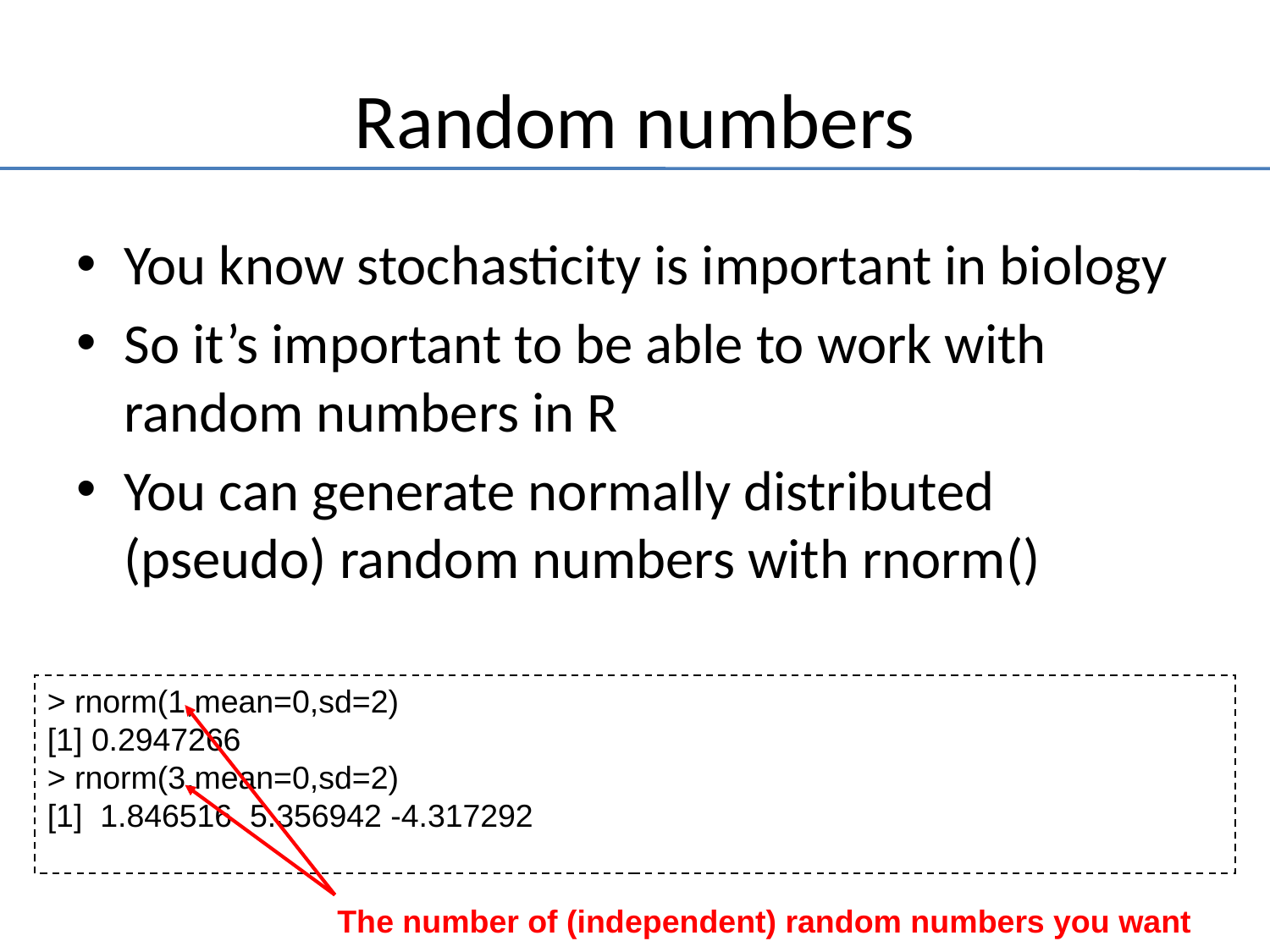

Random numbers
You know stochasticity is important in biology
So it’s important to be able to work with random numbers in R
You can generate normally distributed (pseudo) random numbers with rnorm()
> rnorm(1,mean=0,sd=2)
[1] 0.2947266
> rnorm(3,mean=0,sd=2)
[1]  1.846516  5.356942 -4.317292

The number of (independent) random numbers you want